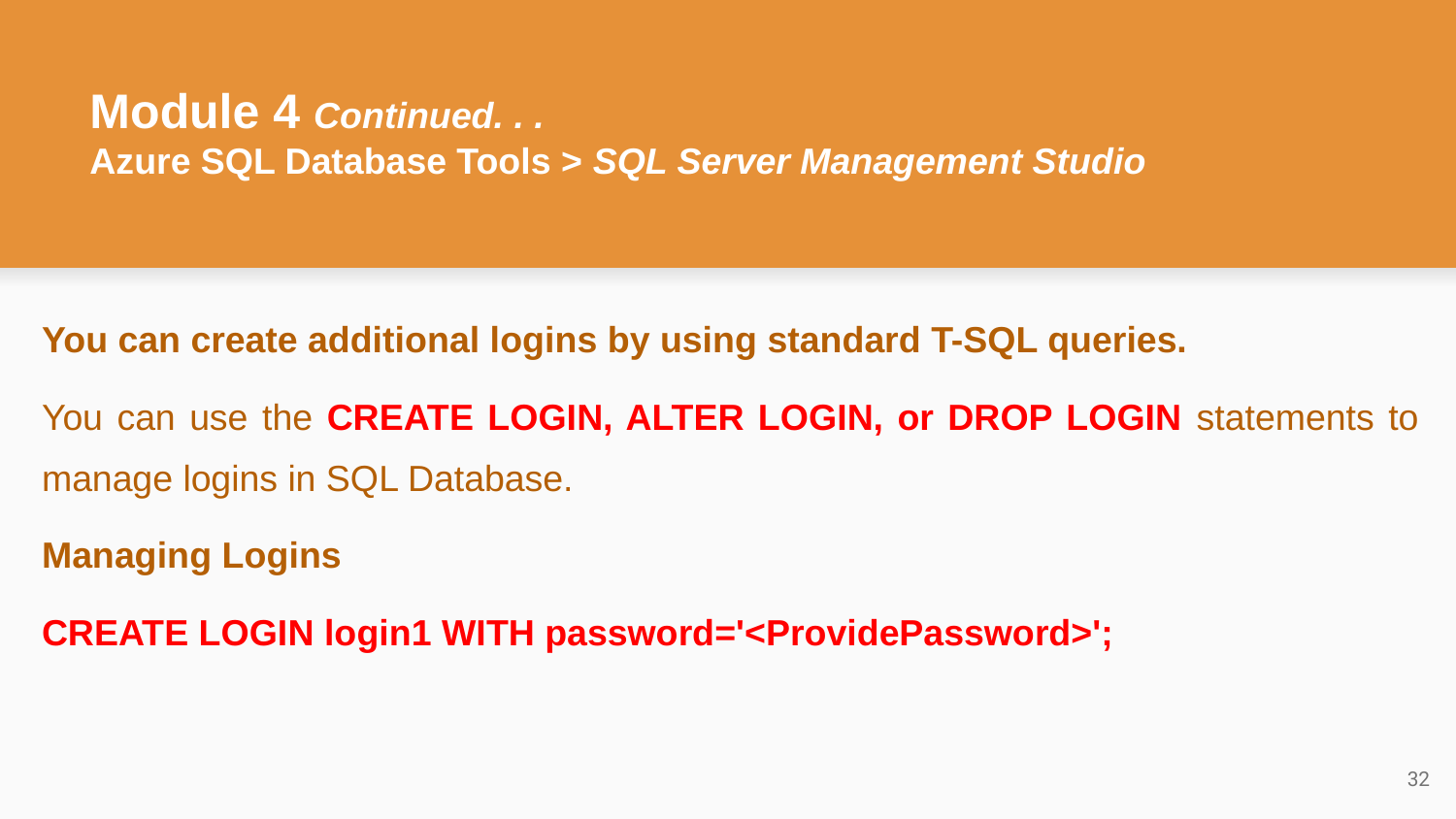

# Module 4 Continued. . .
Azure SQL Database Tools > SQL Server Management Studio

You can create additional logins by using standard T-SQL queries.
You can use the CREATE LOGIN, ALTER LOGIN, or DROP LOGIN statements to manage logins in SQL Database.
Managing Logins
CREATE LOGIN login1 WITH password='<ProvidePassword>';

32